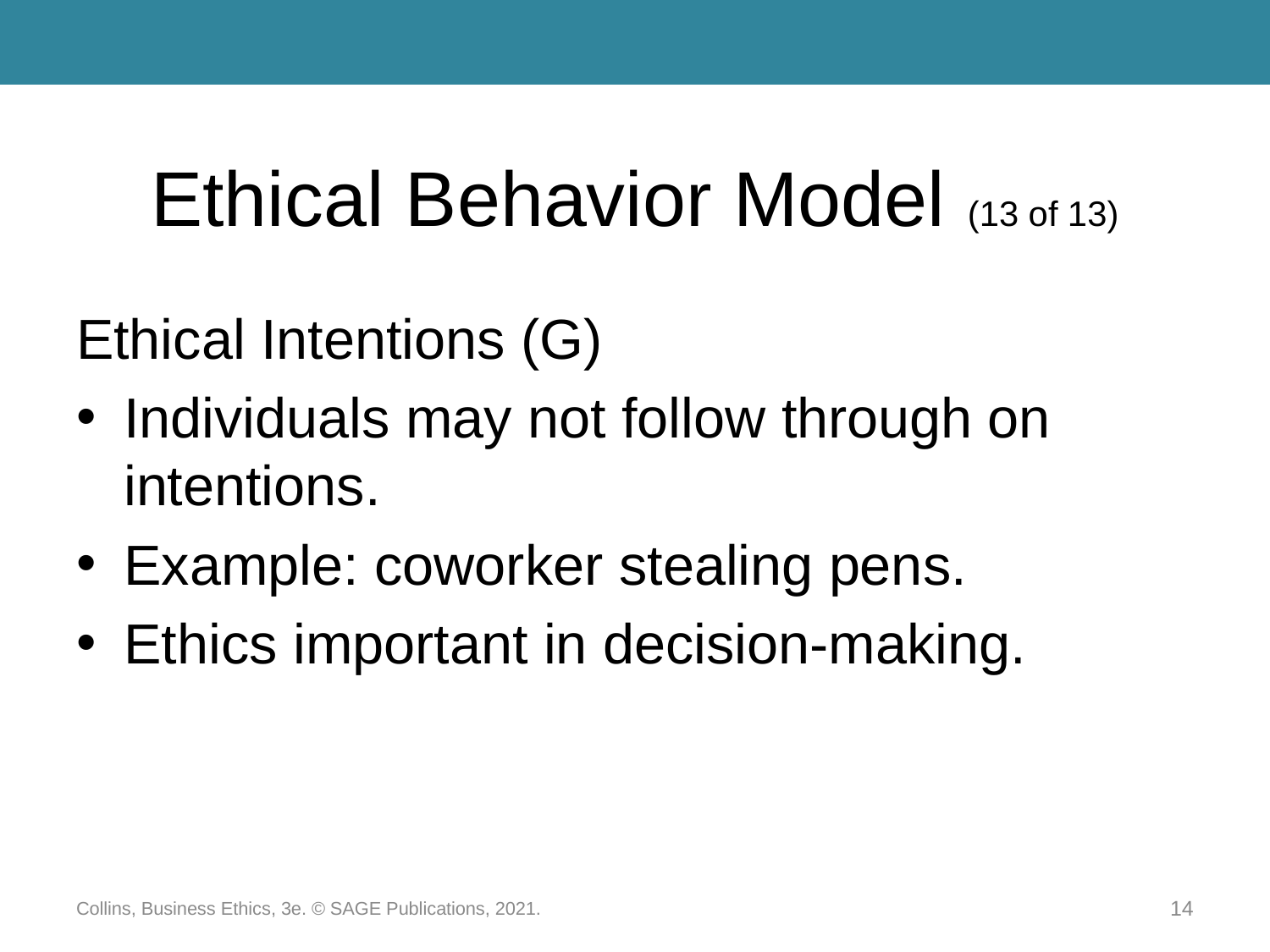

# Ethical Behavior Model (13 of 13)
Ethical Intentions (G)
Individuals may not follow through on intentions.
Example: coworker stealing pens.
Ethics important in decision-making.
Collins, Business Ethics, 3e. © SAGE Publications, 2021.
14